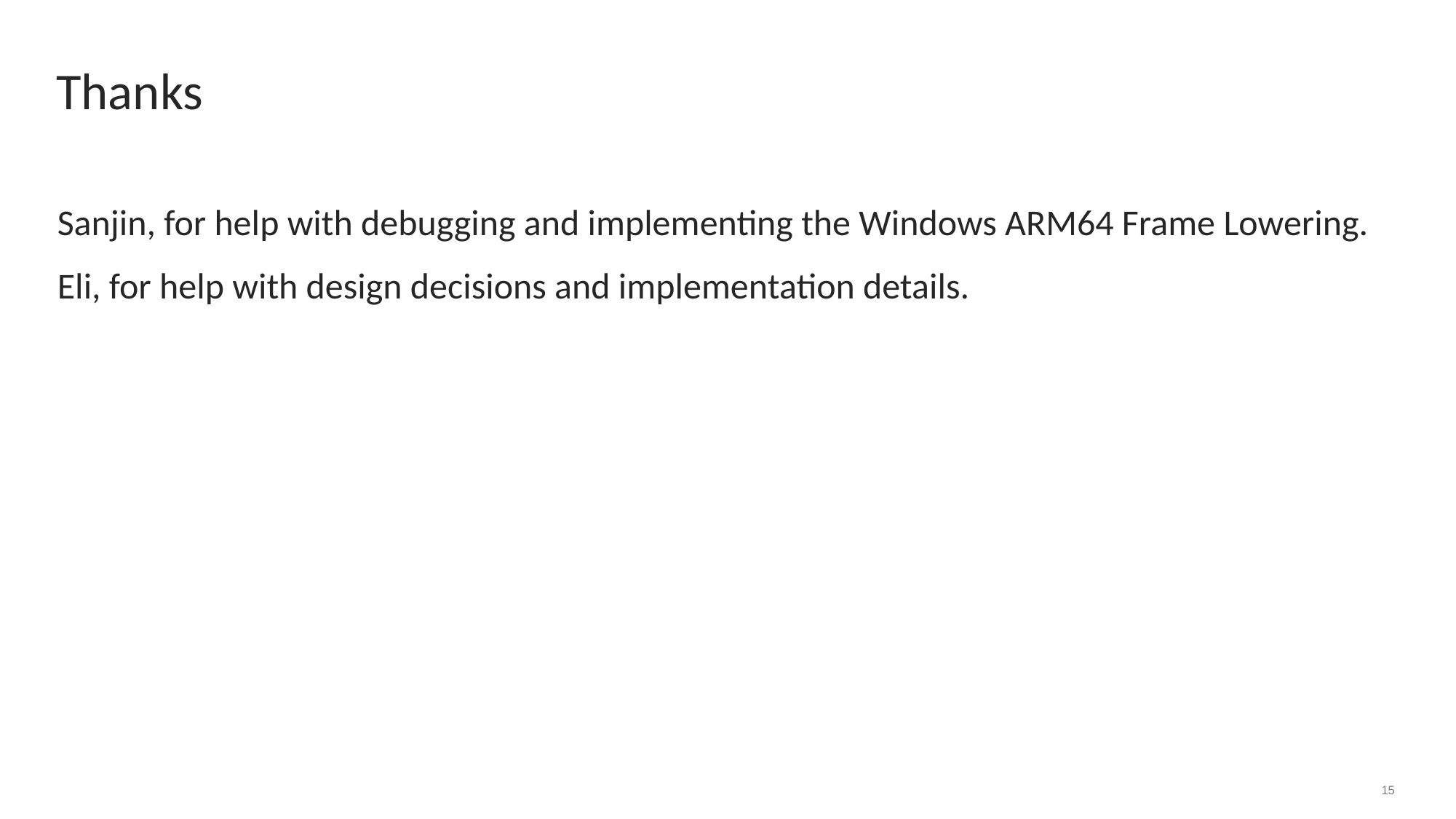

# Thanks

Sanjin, for help with debugging and implementing the Windows ARM64 Frame Lowering.
Eli, for help with design decisions and implementation details.